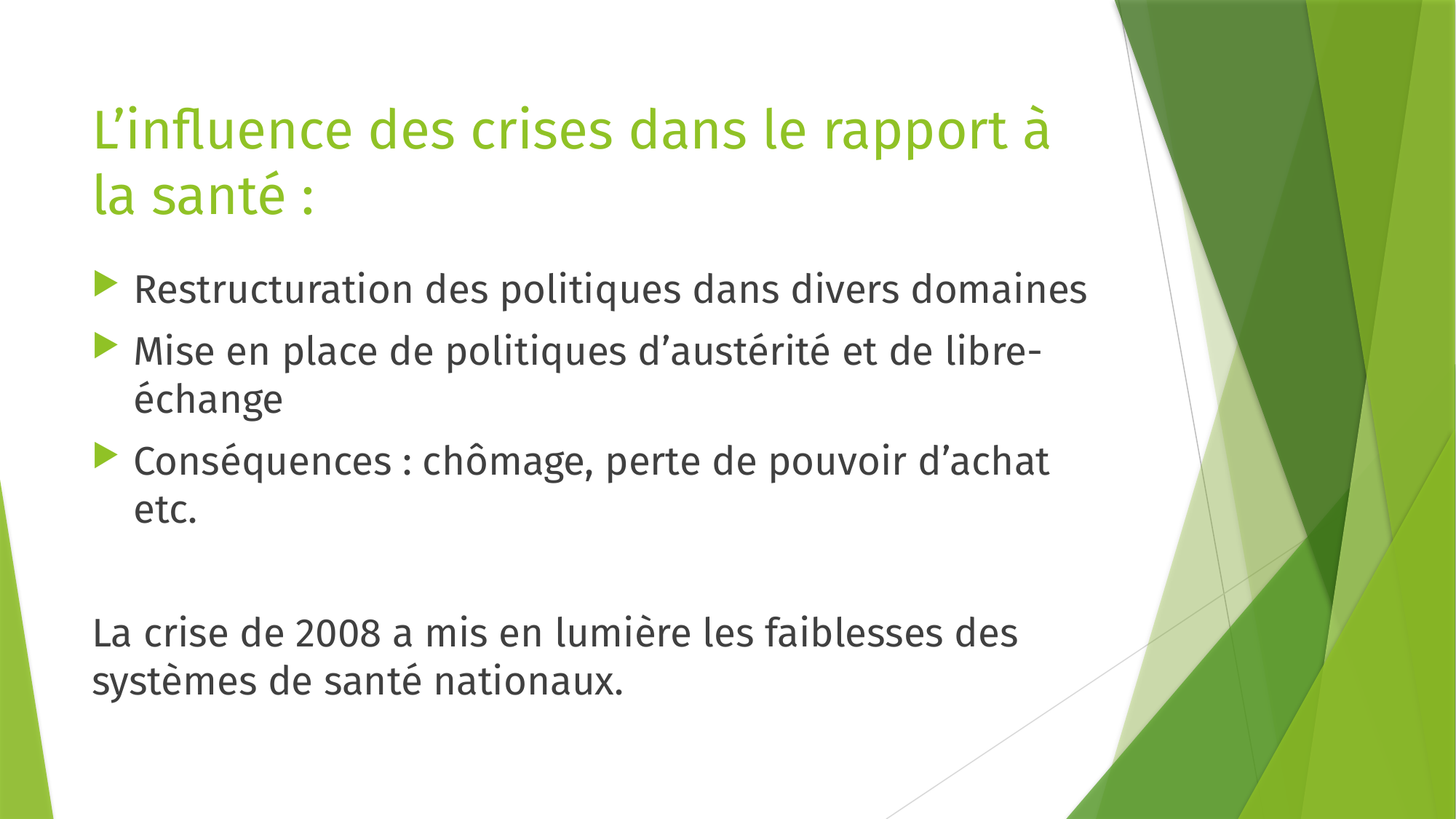

# L’influence des crises dans le rapport à la santé :
Restructuration des politiques dans divers domaines
Mise en place de politiques d’austérité et de libre-échange
Conséquences : chômage, perte de pouvoir d’achat etc.

La crise de 2008 a mis en lumière les faiblesses des systèmes de santé nationaux.